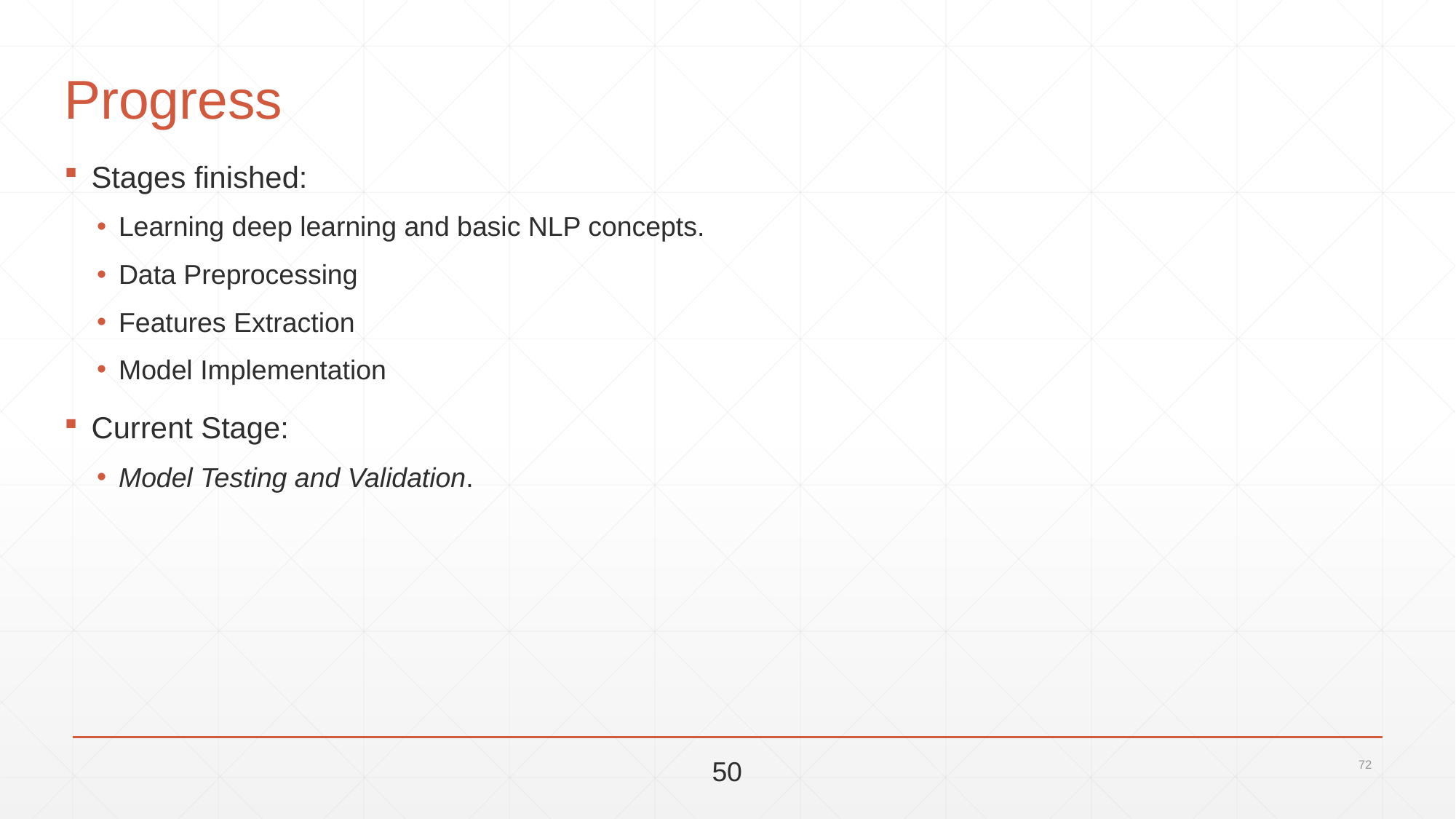

# Progress
Stages finished:
Learning deep learning and basic NLP concepts.
Data Preprocessing
Features Extraction
Model Implementation
Current Stage:
Model Testing and Validation.
50
72